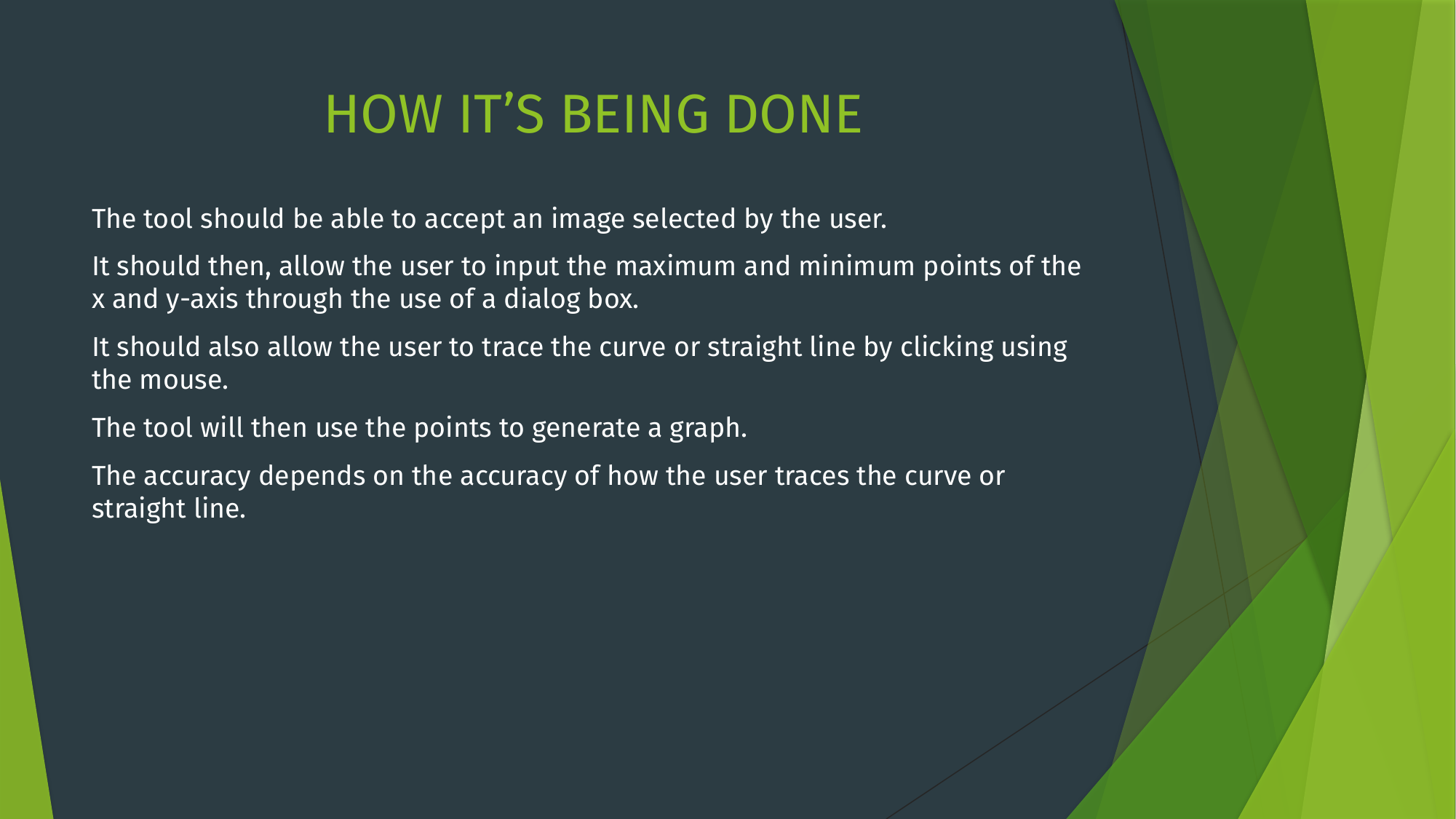

# HOW IT’S BEING DONE
The tool should be able to accept an image selected by the user.
It should then, allow the user to input the maximum and minimum points of the x and y-axis through the use of a dialog box.
It should also allow the user to trace the curve or straight line by clicking using the mouse.
The tool will then use the points to generate a graph.
The accuracy depends on the accuracy of how the user traces the curve or straight line.